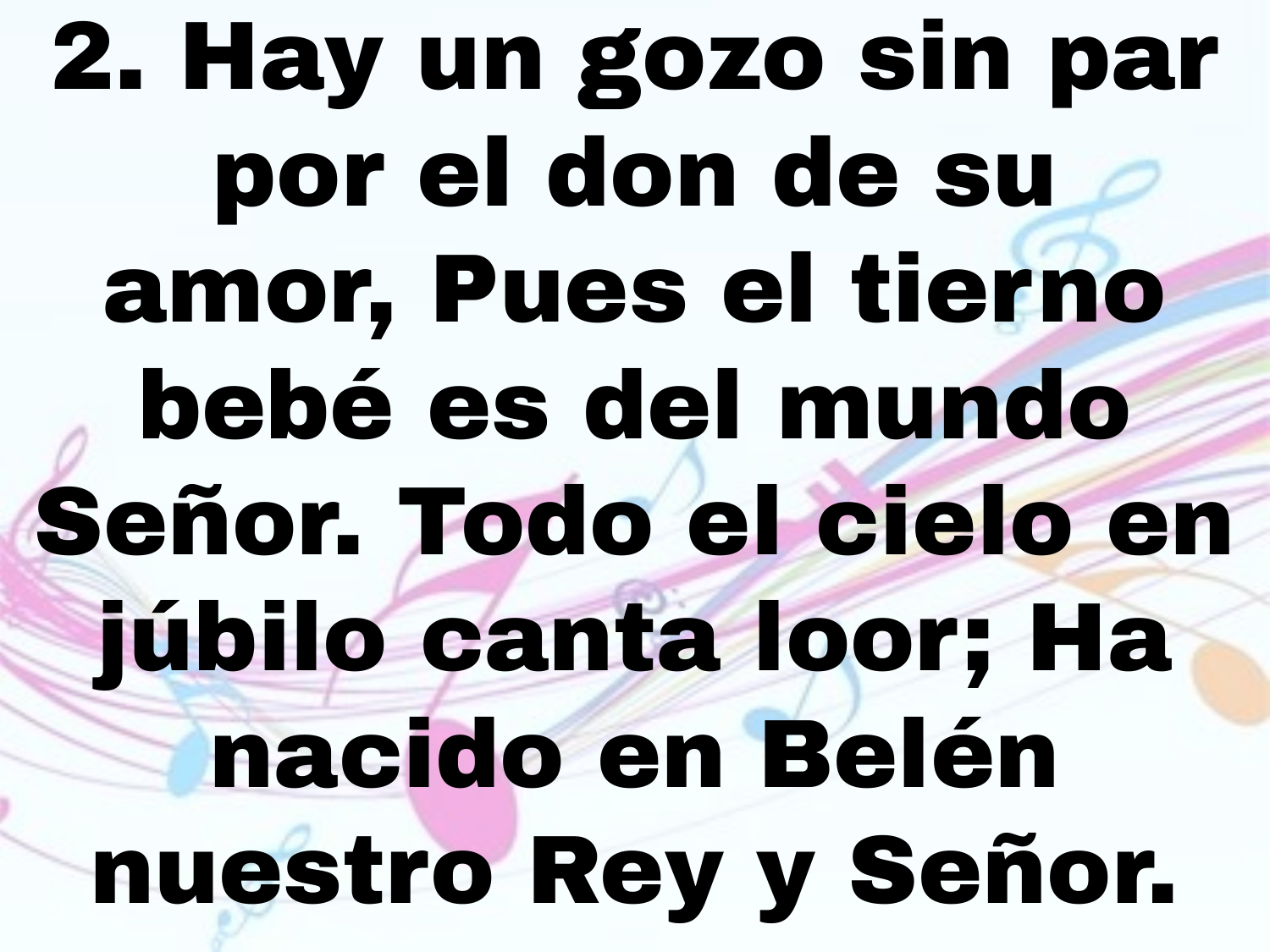

2. Hay un gozo sin par por el don de su
amor, Pues el tierno bebé es del mundo Señor. Todo el cielo en júbilo canta loor; Ha nacido en Belén nuestro Rey y Señor.